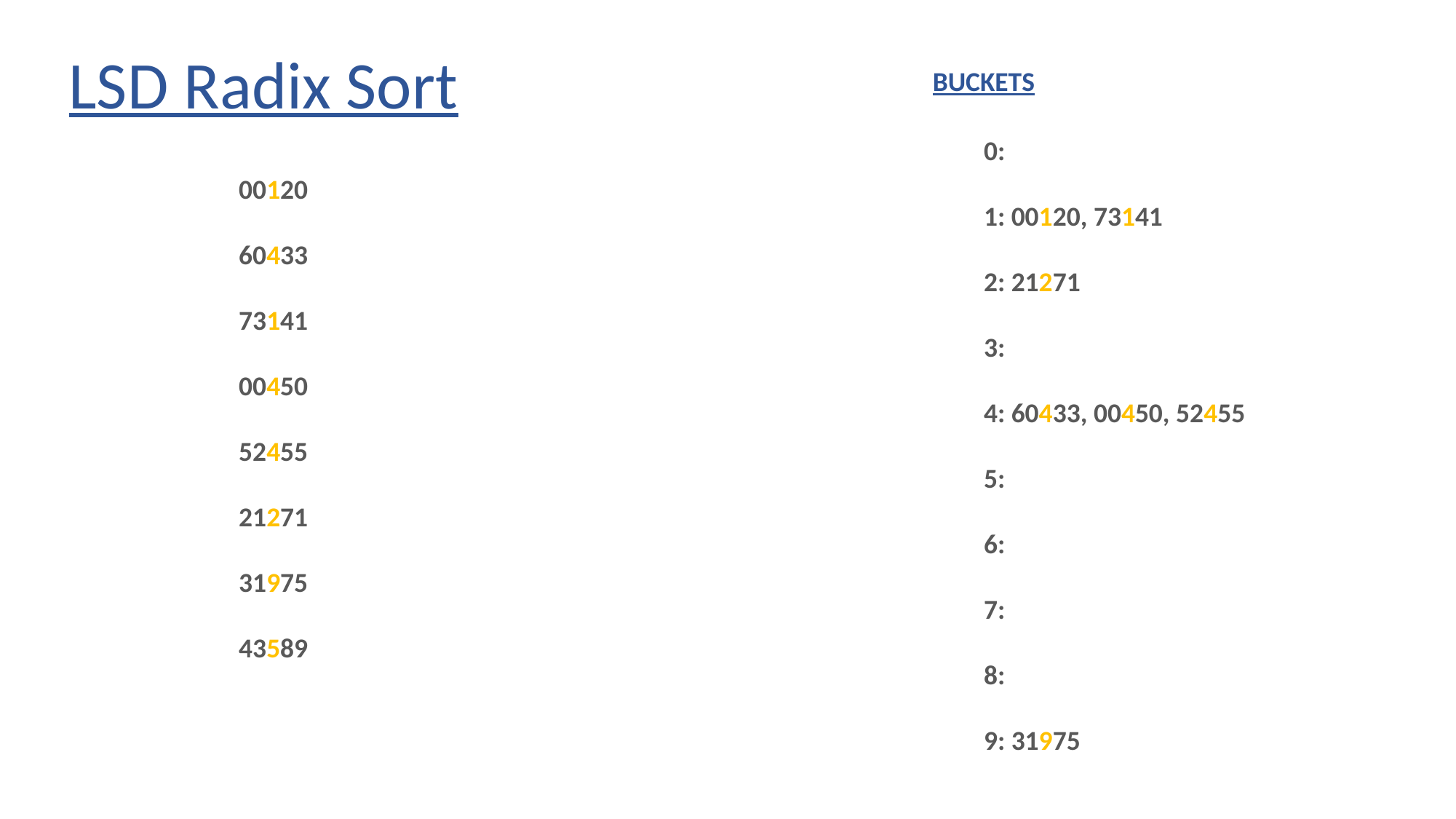

# LSD Radix Sort
		  					    BUCKETS
0:

1: 00120, 73141

2: 21271

3:

4: 60433, 00450, 52455

5:

6:

7:

8:

9: 31975

00120

60433

73141

00450

52455

21271

31975

43589